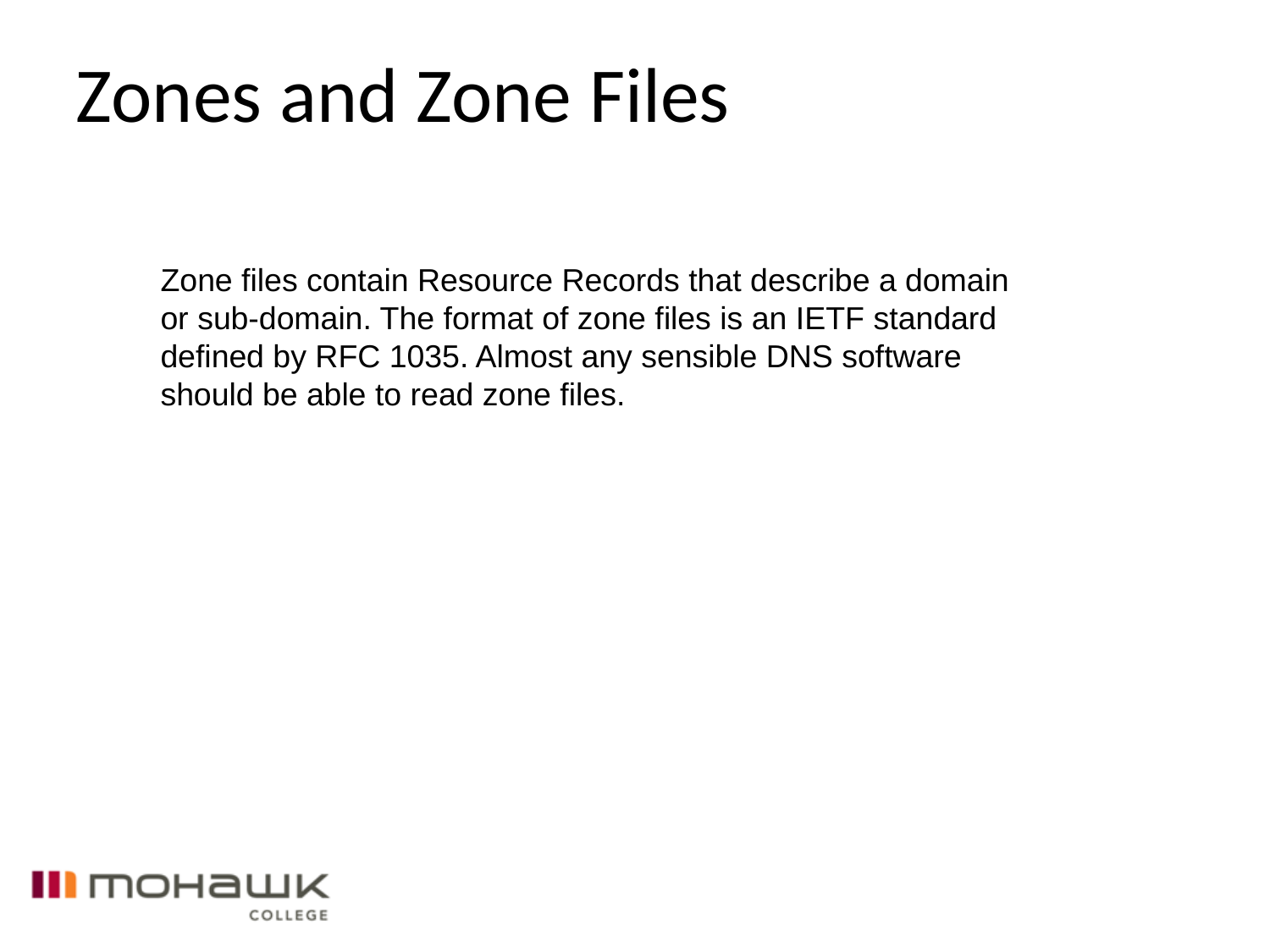

# Zones and Zone Files
Zone files contain Resource Records that describe a domain or sub-domain. The format of zone files is an IETF standard defined by RFC 1035. Almost any sensible DNS software should be able to read zone files.